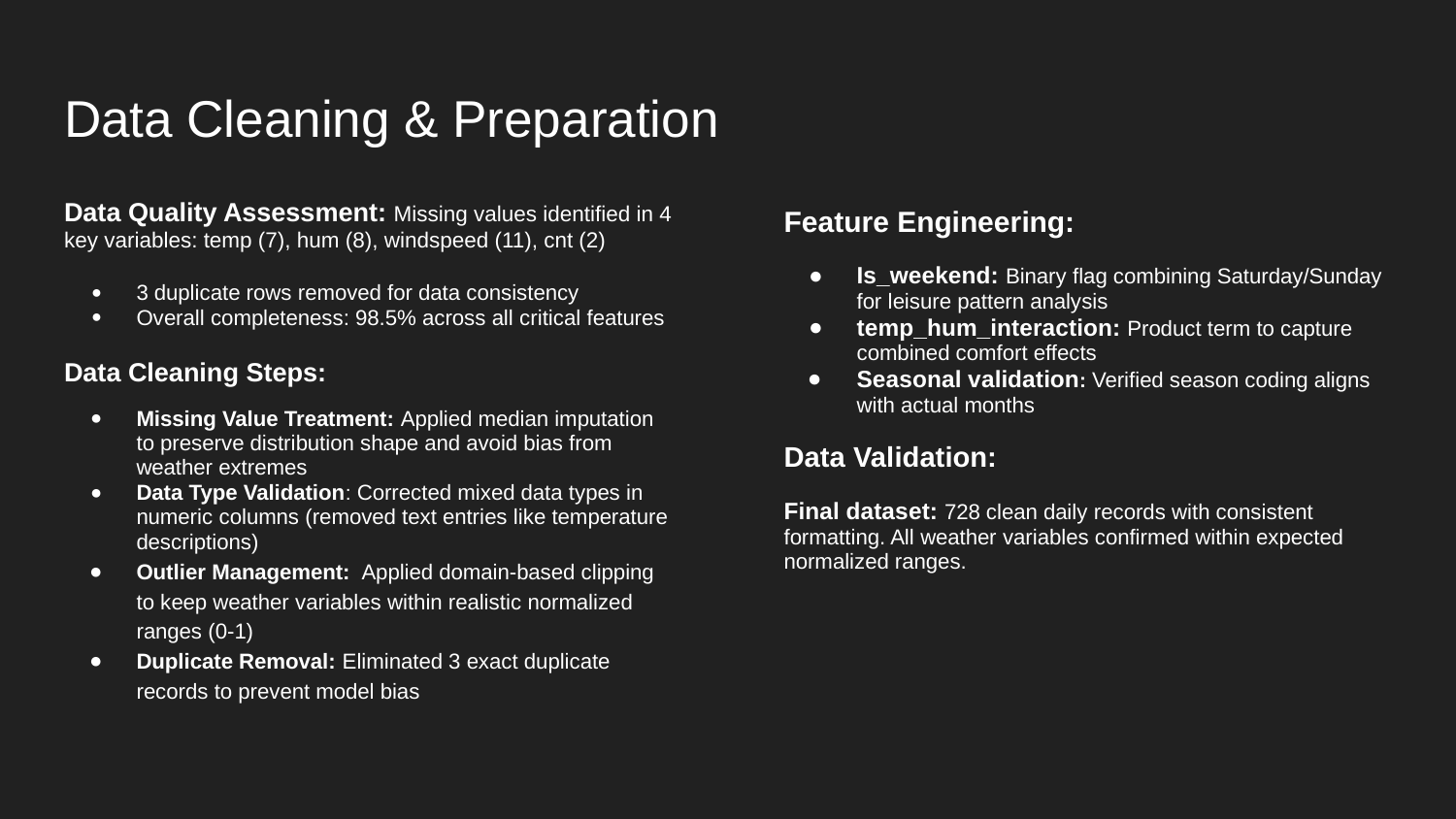

# Data Cleaning & Preparation
Data Quality Assessment: Missing values identified in 4 key variables: temp (7), hum (8), windspeed (11), cnt (2)
3 duplicate rows removed for data consistency
Overall completeness: 98.5% across all critical features
Data Cleaning Steps:
Missing Value Treatment: Applied median imputation to preserve distribution shape and avoid bias from weather extremes
Data Type Validation: Corrected mixed data types in numeric columns (removed text entries like temperature descriptions)
Outlier Management:  Applied domain-based clipping to keep weather variables within realistic normalized ranges (0-1)
Duplicate Removal: Eliminated 3 exact duplicate records to prevent model bias
Feature Engineering:
Is_weekend: Binary flag combining Saturday/Sunday for leisure pattern analysis
temp_hum_interaction: Product term to capture combined comfort effects
Seasonal validation: Verified season coding aligns with actual months
Data Validation:
Final dataset: 728 clean daily records with consistent formatting. All weather variables confirmed within expected normalized ranges.